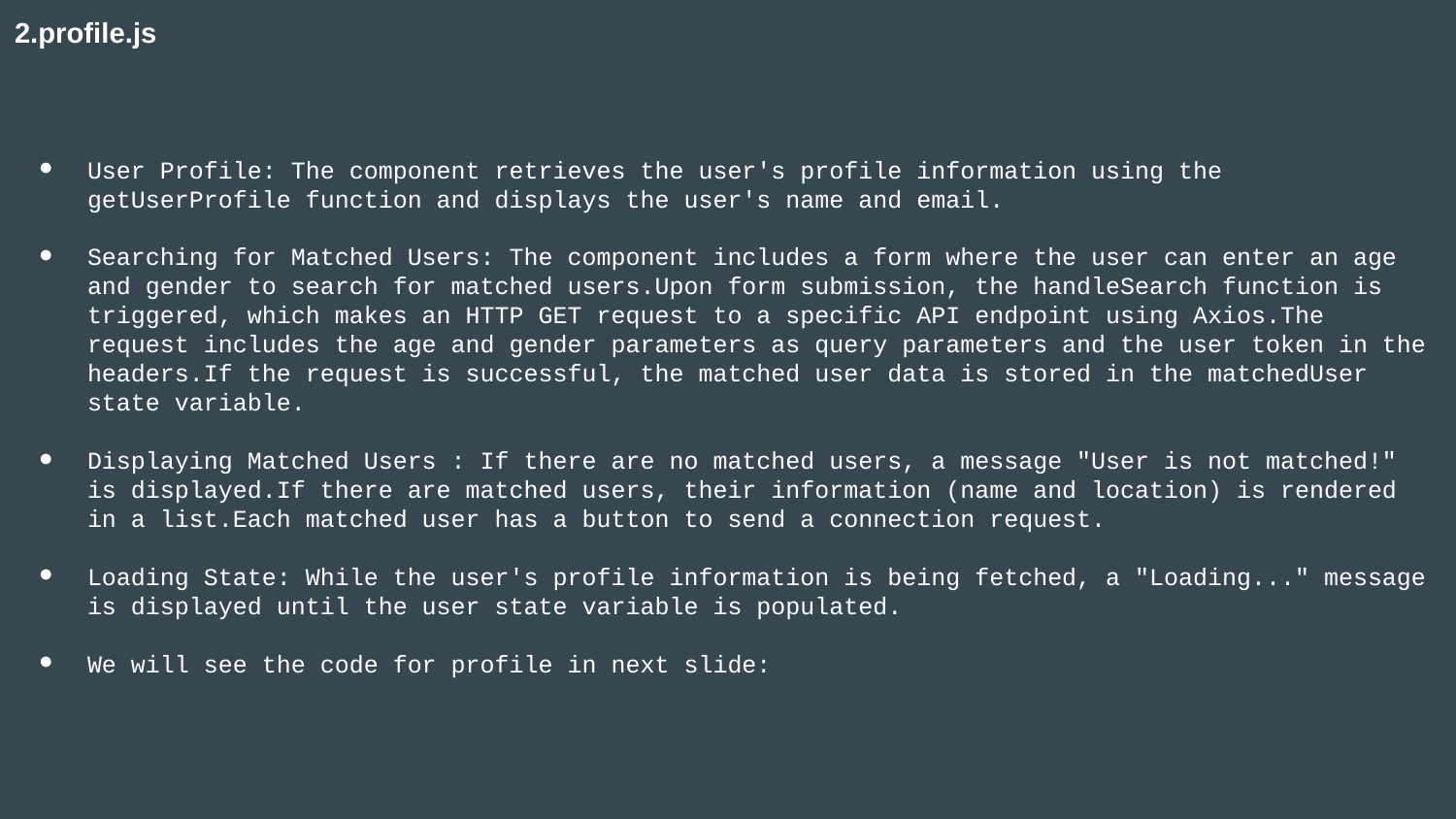

2.profile.js
User Profile: The component retrieves the user's profile information using the getUserProfile function and displays the user's name and email.

Searching for Matched Users: The component includes a form where the user can enter an age and gender to search for matched users.Upon form submission, the handleSearch function is triggered, which makes an HTTP GET request to a specific API endpoint using Axios.The request includes the age and gender parameters as query parameters and the user token in the headers.If the request is successful, the matched user data is stored in the matchedUser state variable.

Displaying Matched Users : If there are no matched users, a message "User is not matched!" is displayed.If there are matched users, their information (name and location) is rendered in a list.Each matched user has a button to send a connection request.

Loading State: While the user's profile information is being fetched, a "Loading..." message is displayed until the user state variable is populated.

We will see the code for profile in next slide: